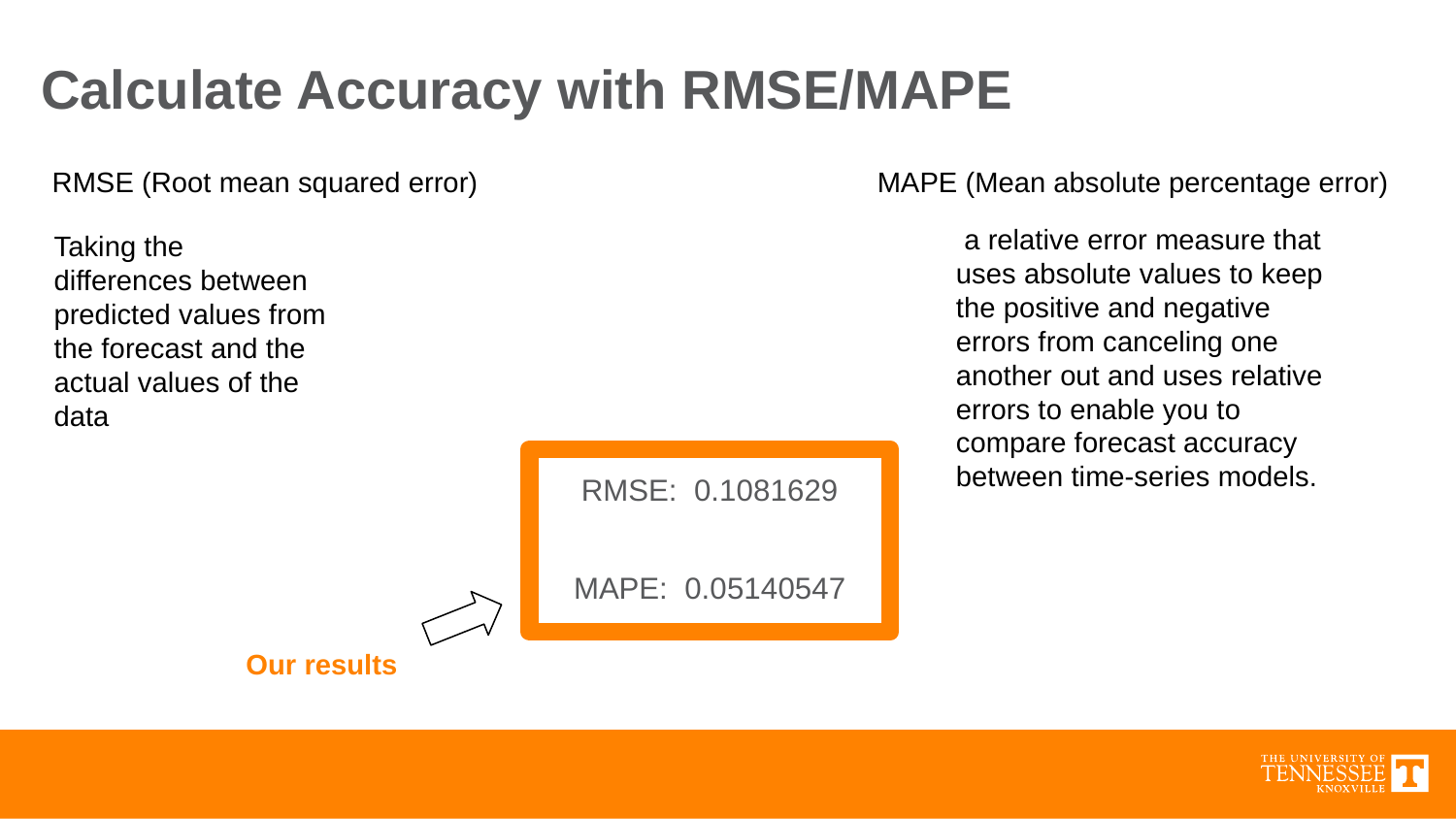

# Calculate Accuracy with RMSE/MAPE

RMSE (Root mean squared error)
MAPE (Mean absolute percentage error)
 a relative error measure that uses absolute values to keep the positive and negative errors from canceling one another out and uses relative errors to enable you to compare forecast accuracy between time-series models.
Taking the differences between predicted values from the forecast and the actual values of the data
RMSE:  0.1081629

MAPE:  0.05140547

Our results